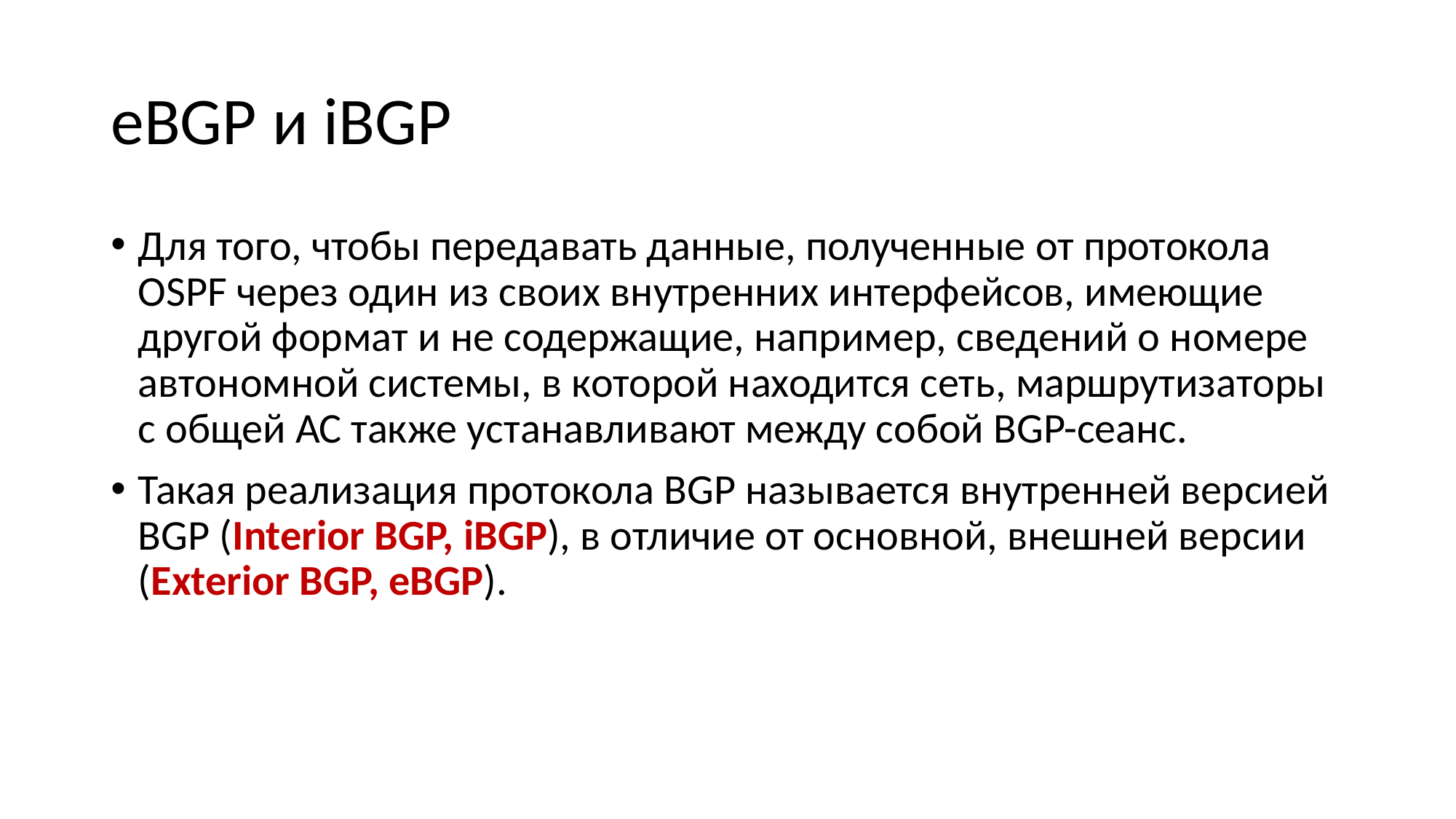

# eBGP и iBGP
Для того, чтобы передавать данные, полученные от протокола OSPF через один из своих внутренних интерфейсов, имеющие другой формат и не содержащие, например, сведений о номере автономной системы, в которой находится сеть, маршрутизаторы с общей АС также устанавливают между собой BGP-сеанс.
Такая реализация протокола BGP называется внутренней версией BGP (Interior BGP, iBGP), в отличие от основной, внешней версии (Exterior BGP, eBGP).